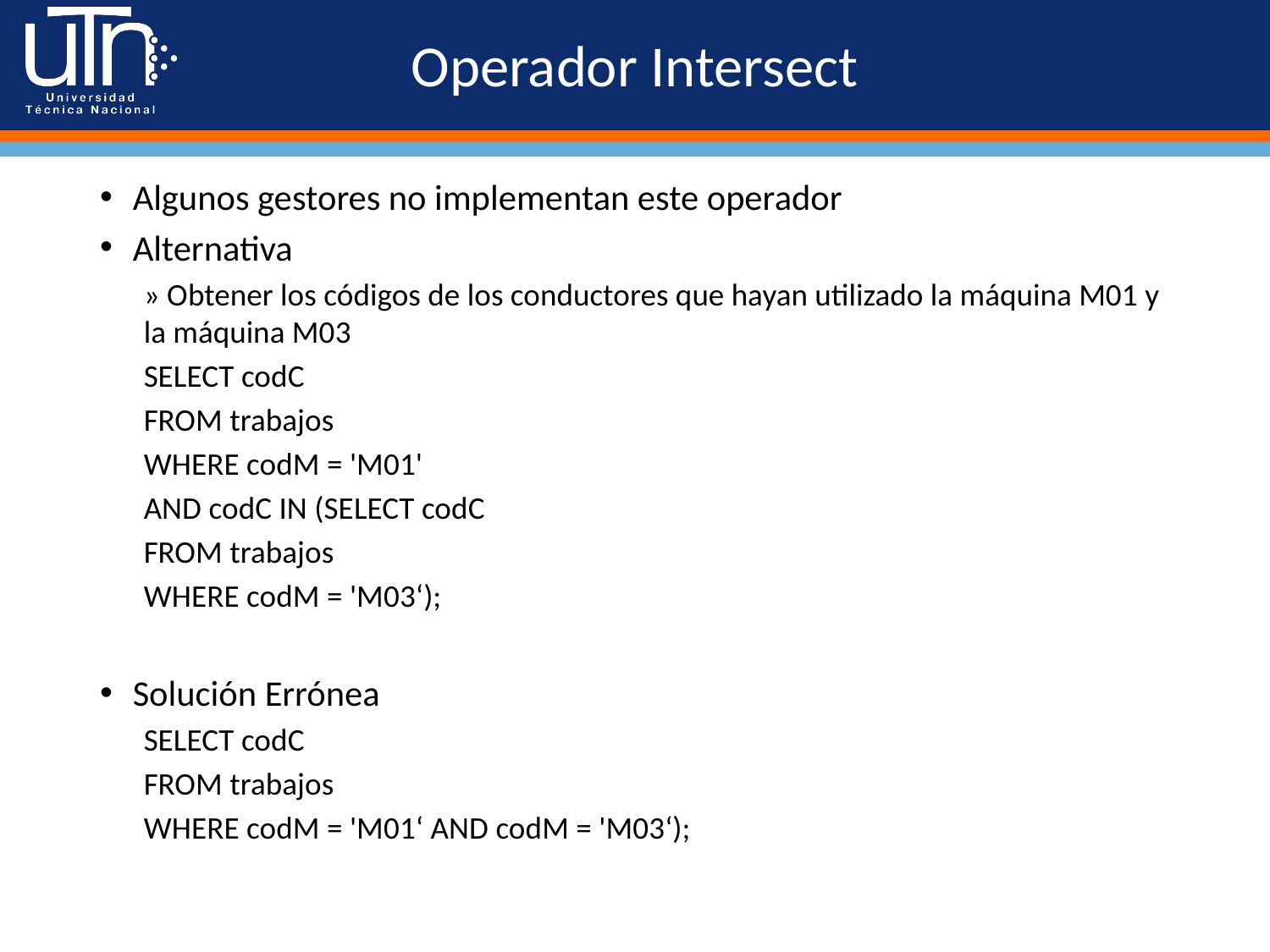

# Operador Intersect
Algunos gestores no implementan este operador
Alternativa
» Obtener los códigos de los conductores que hayan utilizado la máquina M01 y la máquina M03
SELECT codC
FROM trabajos
WHERE codM = 'M01'
AND codC IN (SELECT codC
FROM trabajos
WHERE codM = 'M03‘);

Solución Errónea
SELECT codC
FROM trabajos
WHERE codM = 'M01‘ AND codM = 'M03‘);